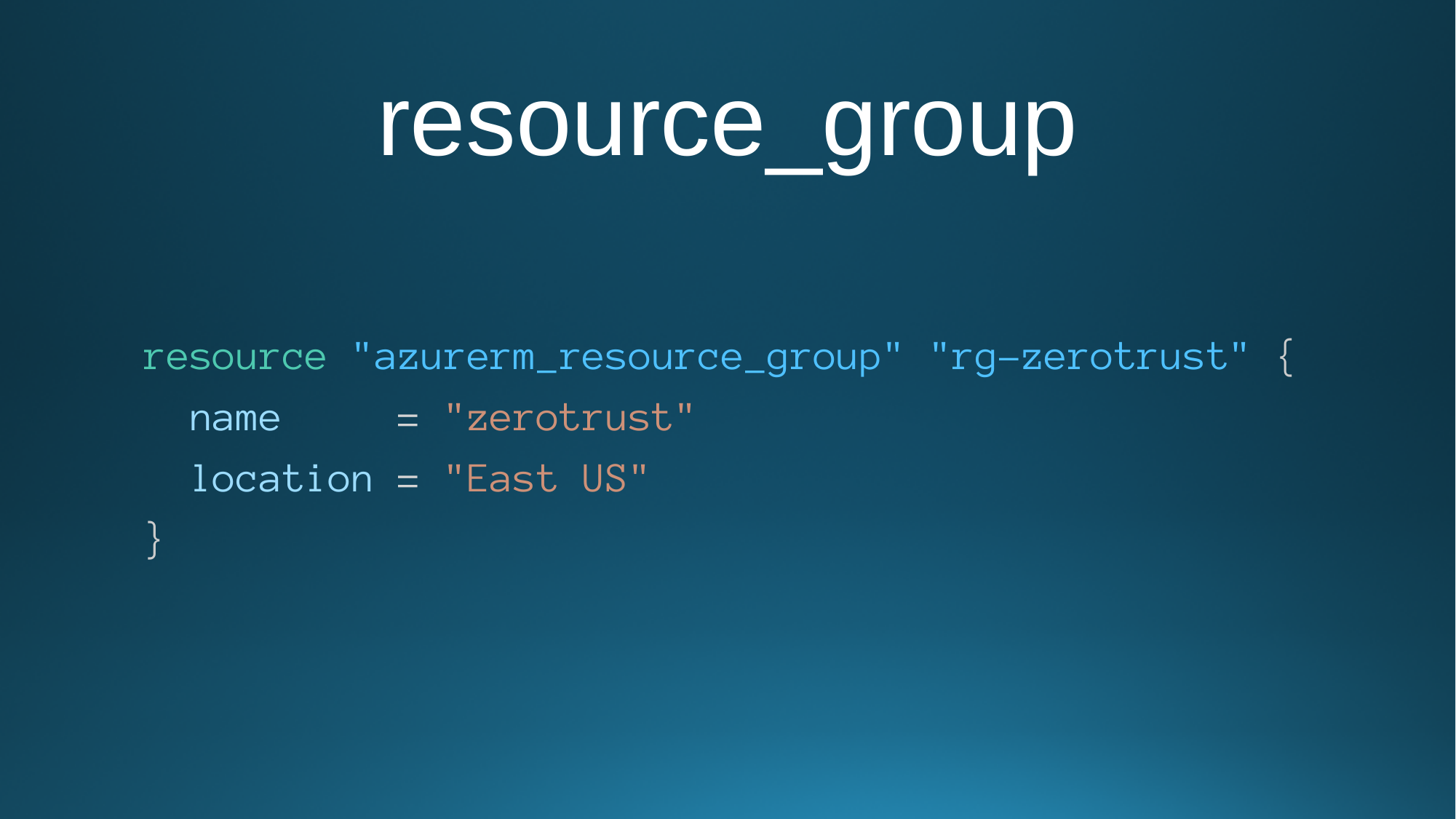

# resource_group
resource "azurerm_resource_group" "rg-zerotrust" {
  name     = "zerotrust"
  location = "East US"
}